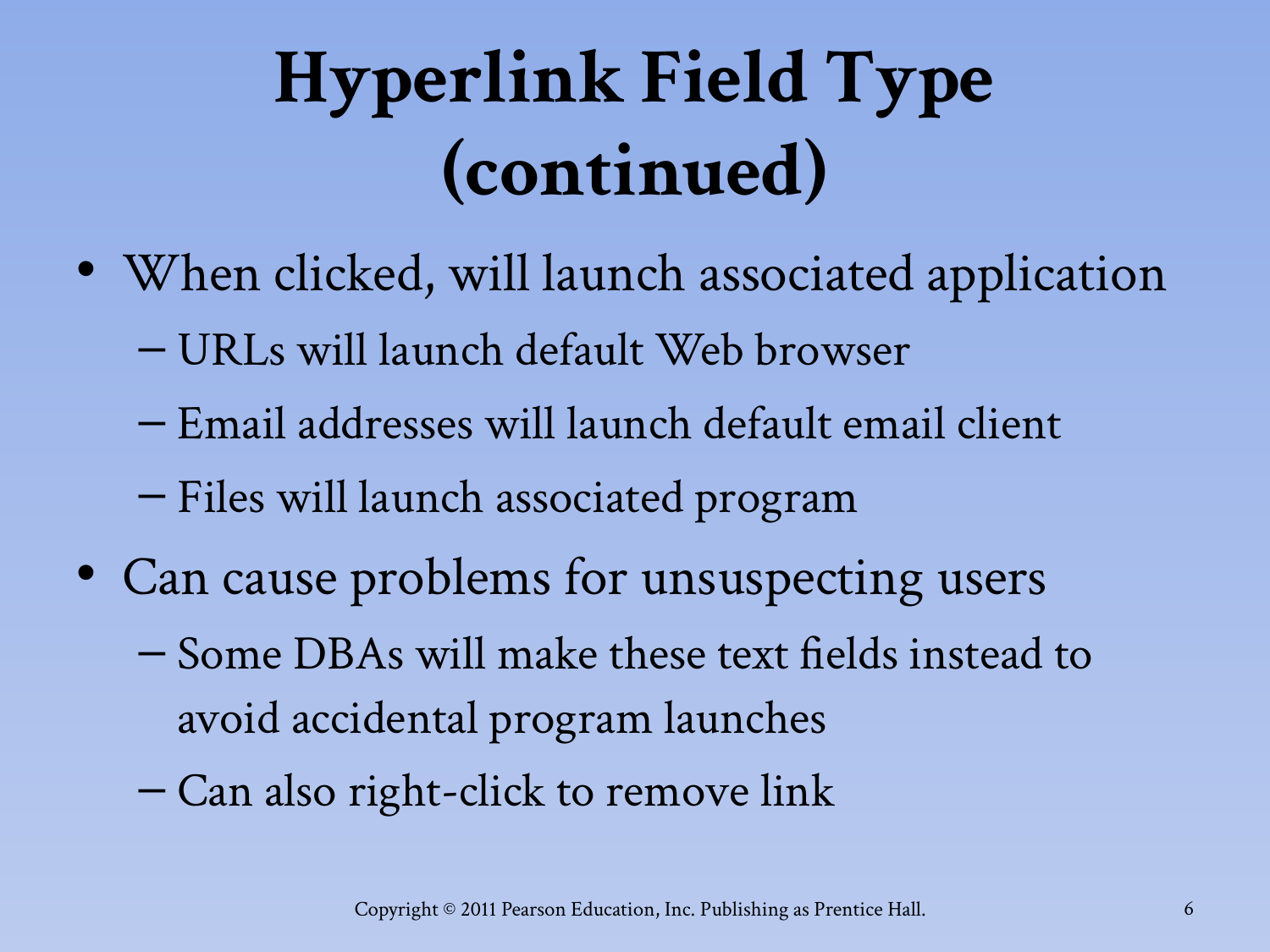

# Hyperlink Field Type (continued)
When clicked, will launch associated application
URLs will launch default Web browser
Email addresses will launch default email client
Files will launch associated program
Can cause problems for unsuspecting users
Some DBAs will make these text fields instead to avoid accidental program launches
Can also right-click to remove link

Copyright © 2011 Pearson Education, Inc. Publishing as Prentice Hall.

6